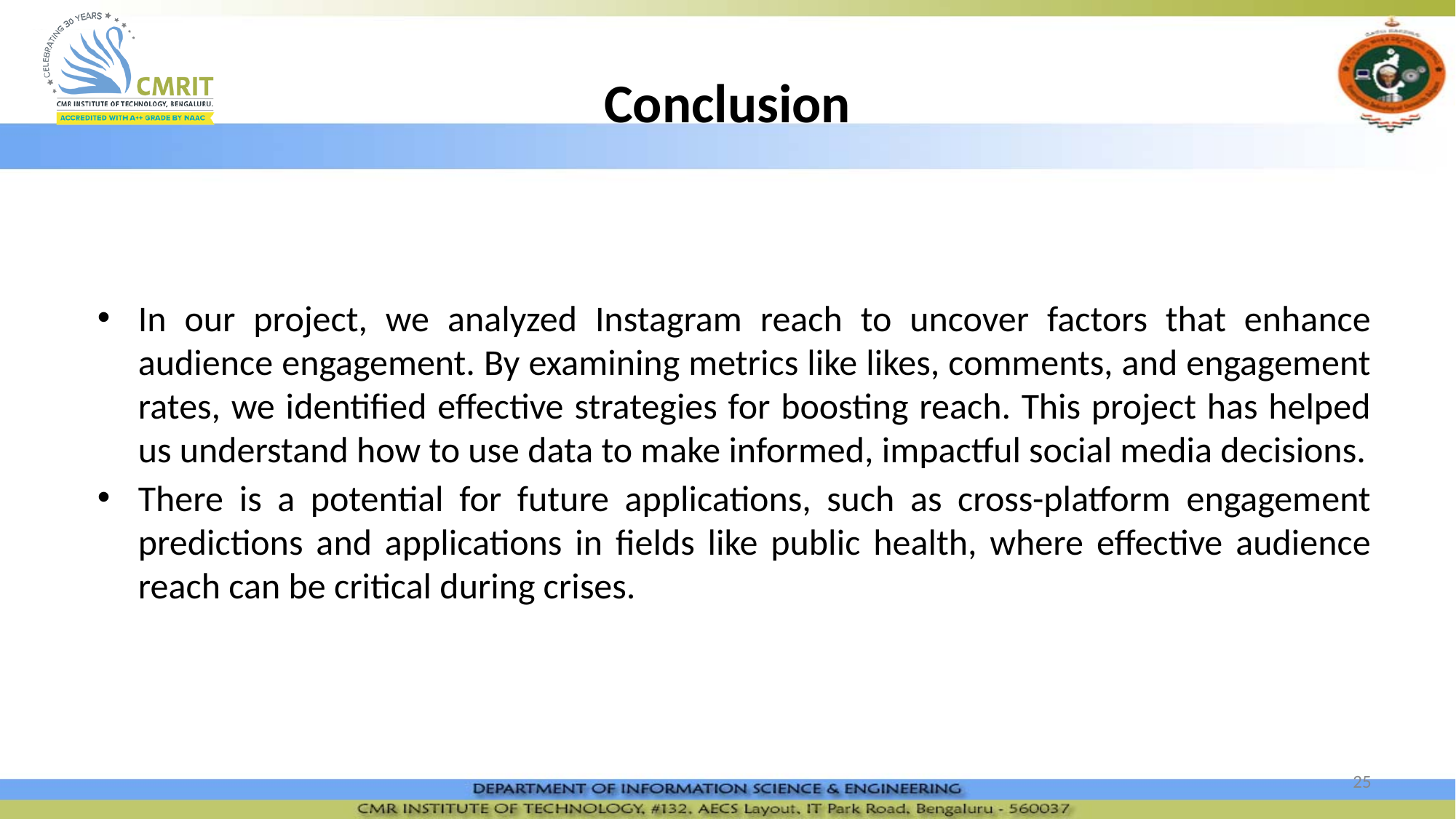

# Conclusion

In our project, we analyzed Instagram reach to uncover factors that enhance audience engagement. By examining metrics like likes, comments, and engagement rates, we identified effective strategies for boosting reach. This project has helped us understand how to use data to make informed, impactful social media decisions.
There is a potential for future applications, such as cross-platform engagement predictions and applications in fields like public health, where effective audience reach can be critical during crises.

25